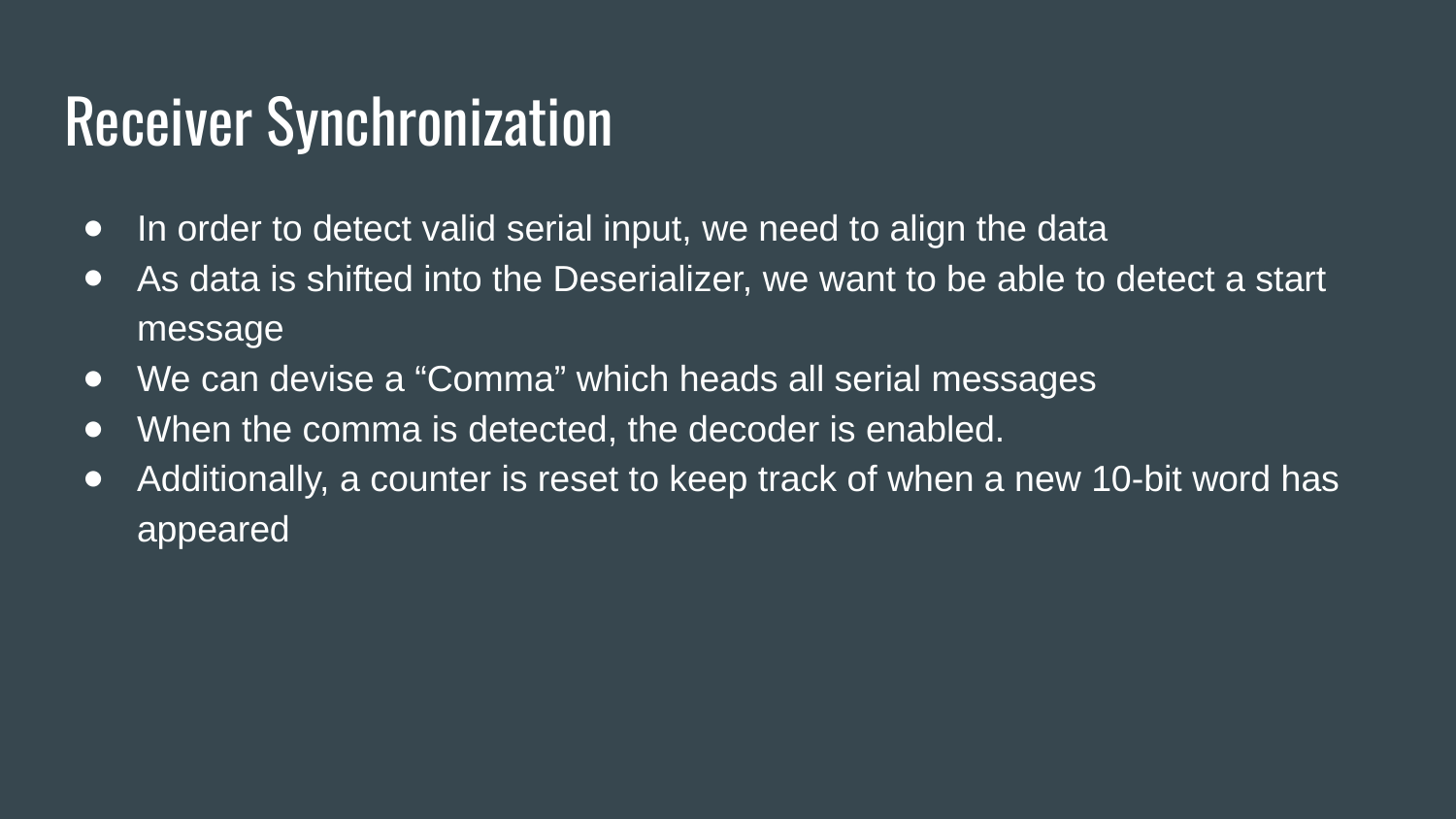

# Receiver Synchronization
In order to detect valid serial input, we need to align the data
As data is shifted into the Deserializer, we want to be able to detect a start message
We can devise a “Comma” which heads all serial messages
When the comma is detected, the decoder is enabled.
Additionally, a counter is reset to keep track of when a new 10-bit word has appeared